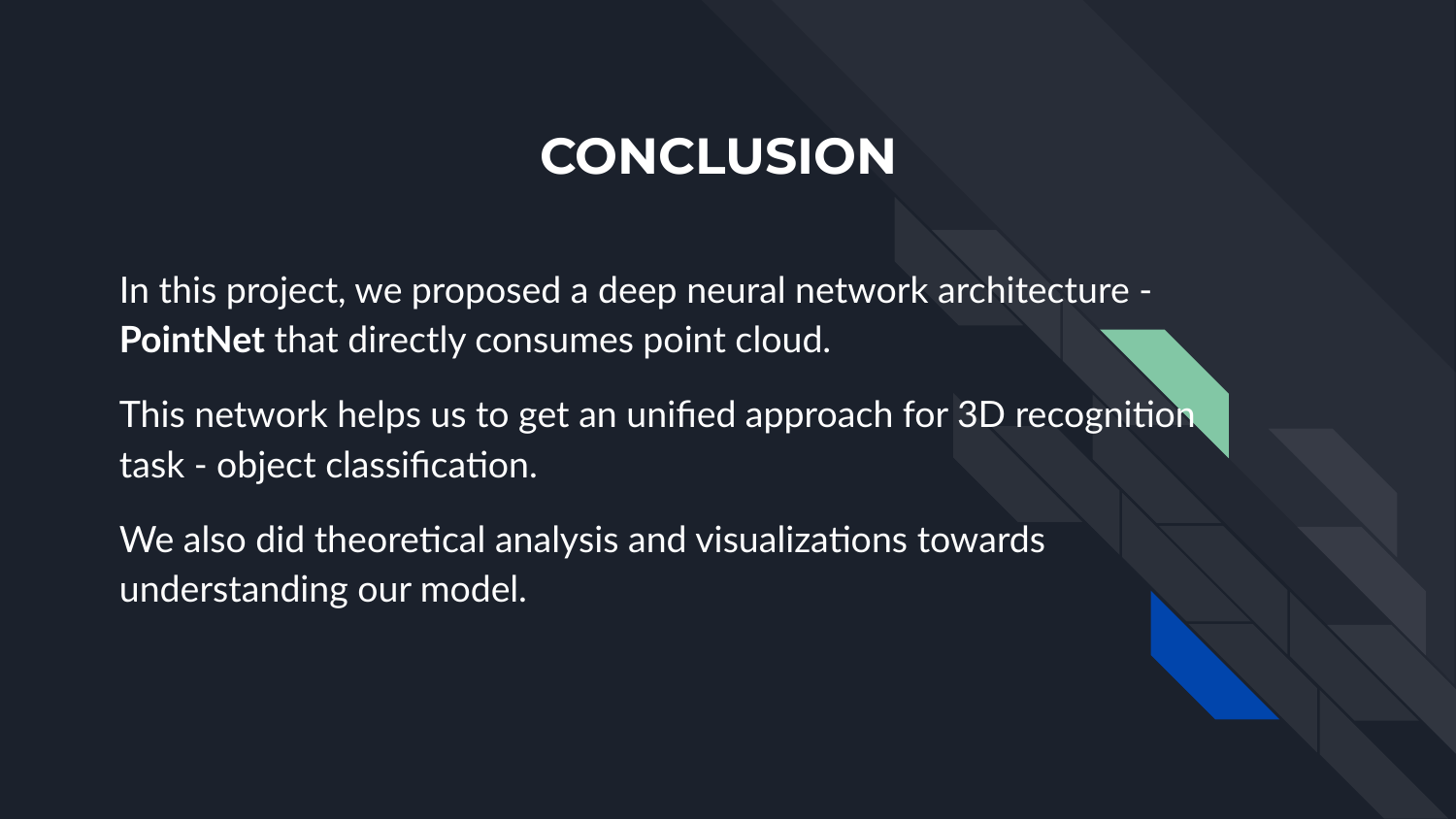

# CONCLUSION
In this project, we proposed a deep neural network architecture - PointNet that directly consumes point cloud.
This network helps us to get an unified approach for 3D recognition task - object classification.
We also did theoretical analysis and visualizations towards understanding our model.